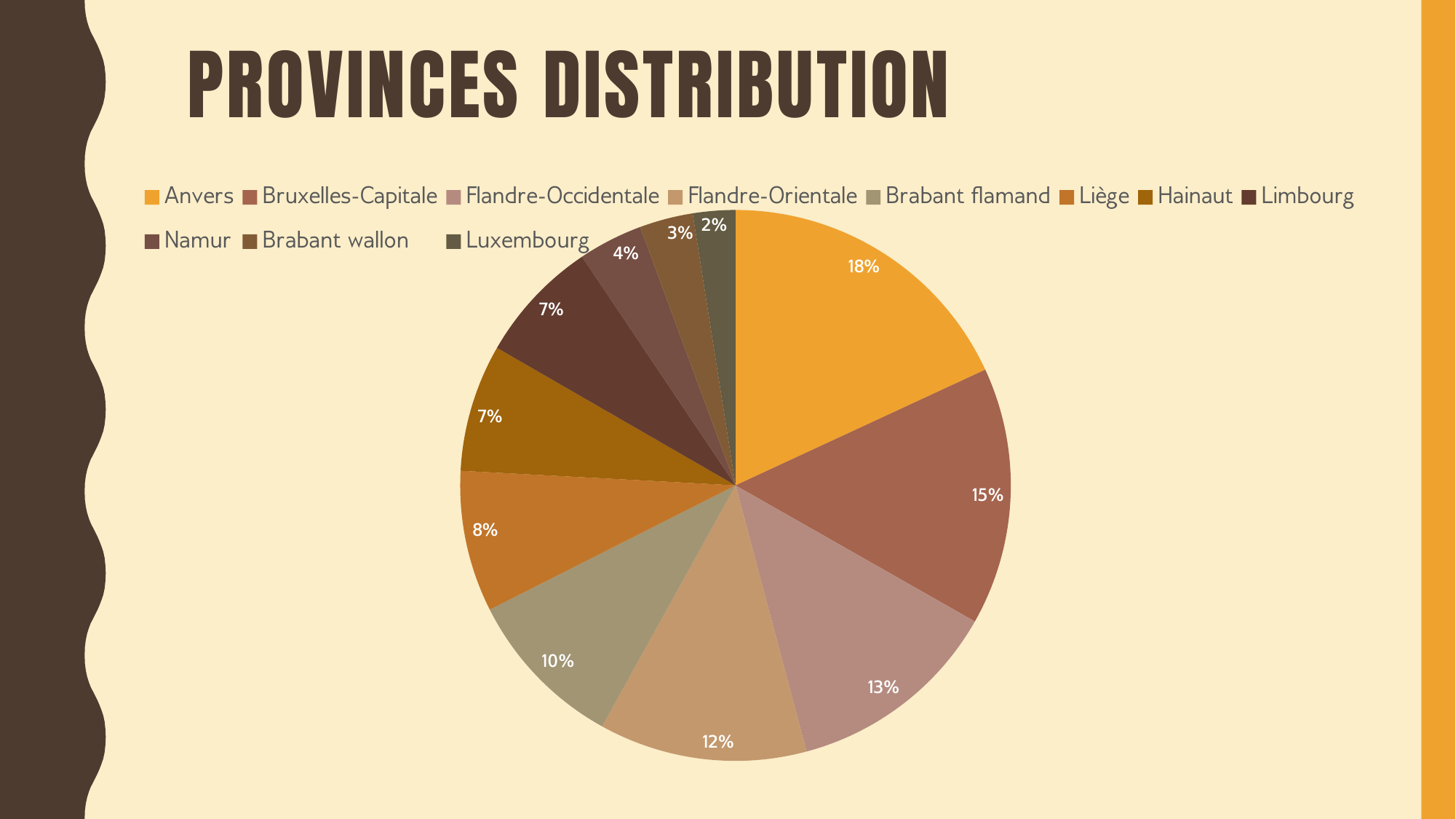

# PROVINCEs DISTRIBUTION

### Chart

| Category | nb_entreprises |
|---|---|
| Anvers | 7792.0 |
| Bruxelles-Capitale | 6511.0 |
| Flandre-Occidentale | 5435.0 |
| Flandre-Orientale | 5256.0 |
| Brabant flamand | 4091.0 |
| Liège | 3571.0 |
| Hainaut | 3220.0 |
| Limbourg | 3129.0 |
| Namur | 1626.0 |
| Brabant wallon | 1352.0 |
| Luxembourg | 1072.0 |